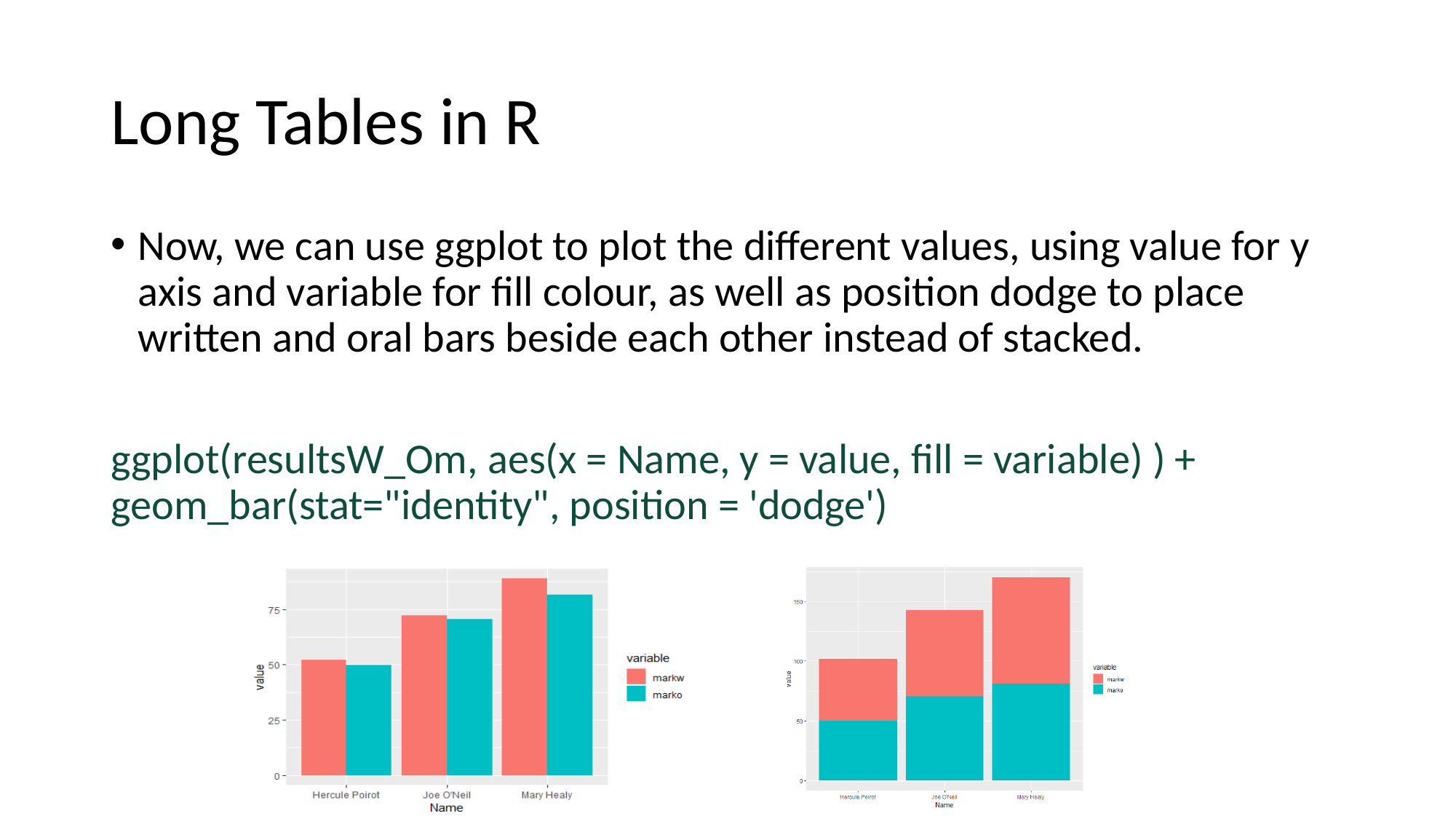

# Long Tables in R
Now, we can use ggplot to plot the different values, using value for y axis and variable for fill colour, as well as position dodge to place written and oral bars beside each other instead of stacked.

ggplot(resultsW_Om, aes(x = Name, y = value, fill = variable) ) + geom_bar(stat="identity", position = 'dodge')